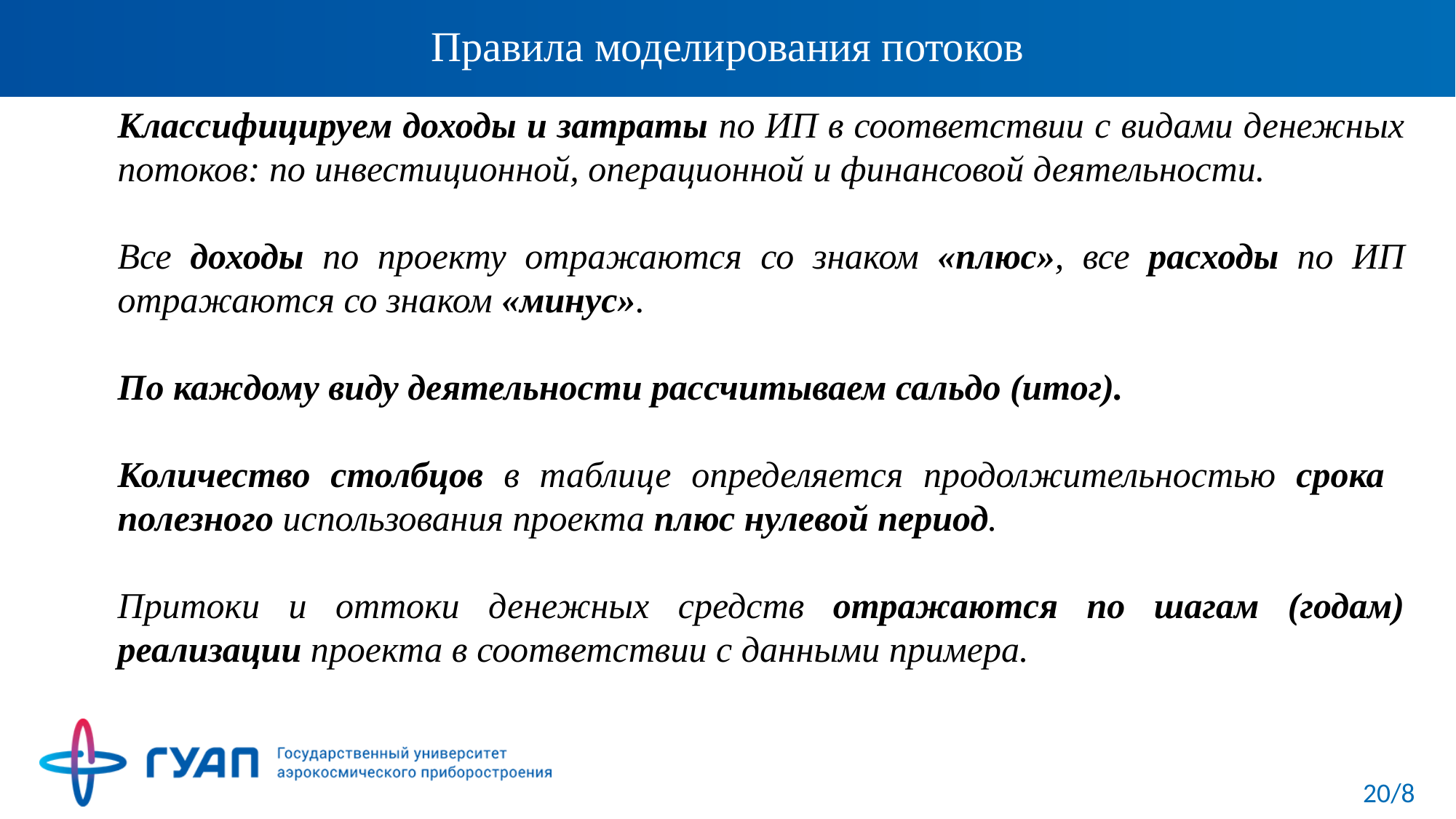

# Правила моделирования потоков
Классифицируем доходы и затраты по ИП в соответствии с видами денежных потоков: по инвестиционной, операционной и финансовой деятельности.

Все доходы по проекту отражаются со знаком «плюс», все расходы по ИП отражаются со знаком «минус».

По каждому виду деятельности рассчитываем сальдо (итог).

Количество столбцов в таблице определяется продолжительностью срока  полезного использования проекта плюс нулевой период.

Притоки и оттоки денежных средств отражаются по шагам (годам) реализации проекта в соответствии с данными примера.